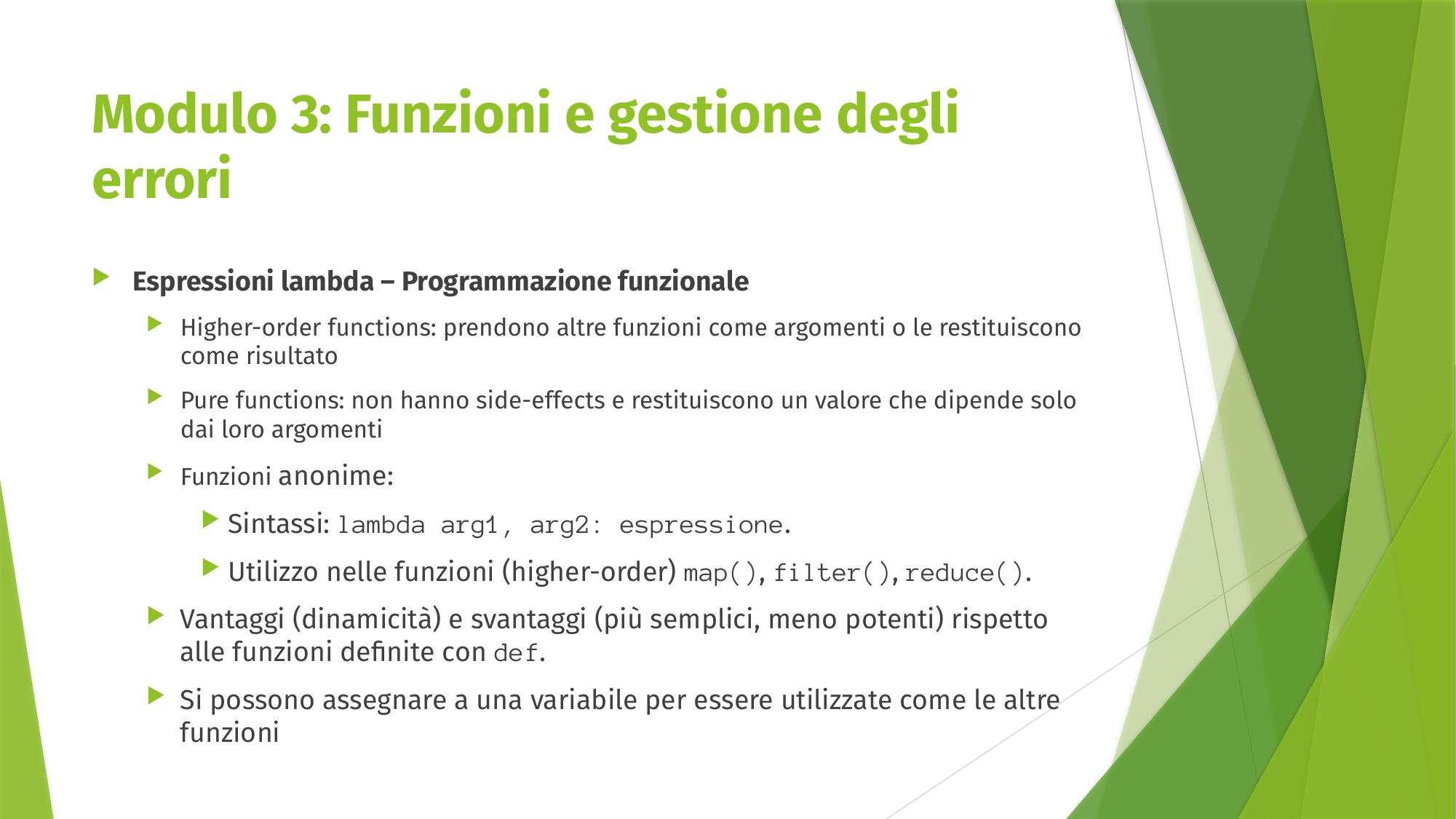

# Modulo 3: Funzioni e gestione degli errori

Espressioni lambda – Programmazione funzionale
Higher-order functions: prendono altre funzioni come argomenti o le restituiscono come risultato
Pure functions: non hanno side-effects e restituiscono un valore che dipende solo dai loro argomenti
Funzioni anonime:
Sintassi: lambda arg1, arg2: espressione.
Utilizzo nelle funzioni (higher-order) map(), filter(), reduce().
Vantaggi (dinamicità) e svantaggi (più semplici, meno potenti) rispetto alle funzioni definite con def.
Si possono assegnare a una variabile per essere utilizzate come le altre funzioni